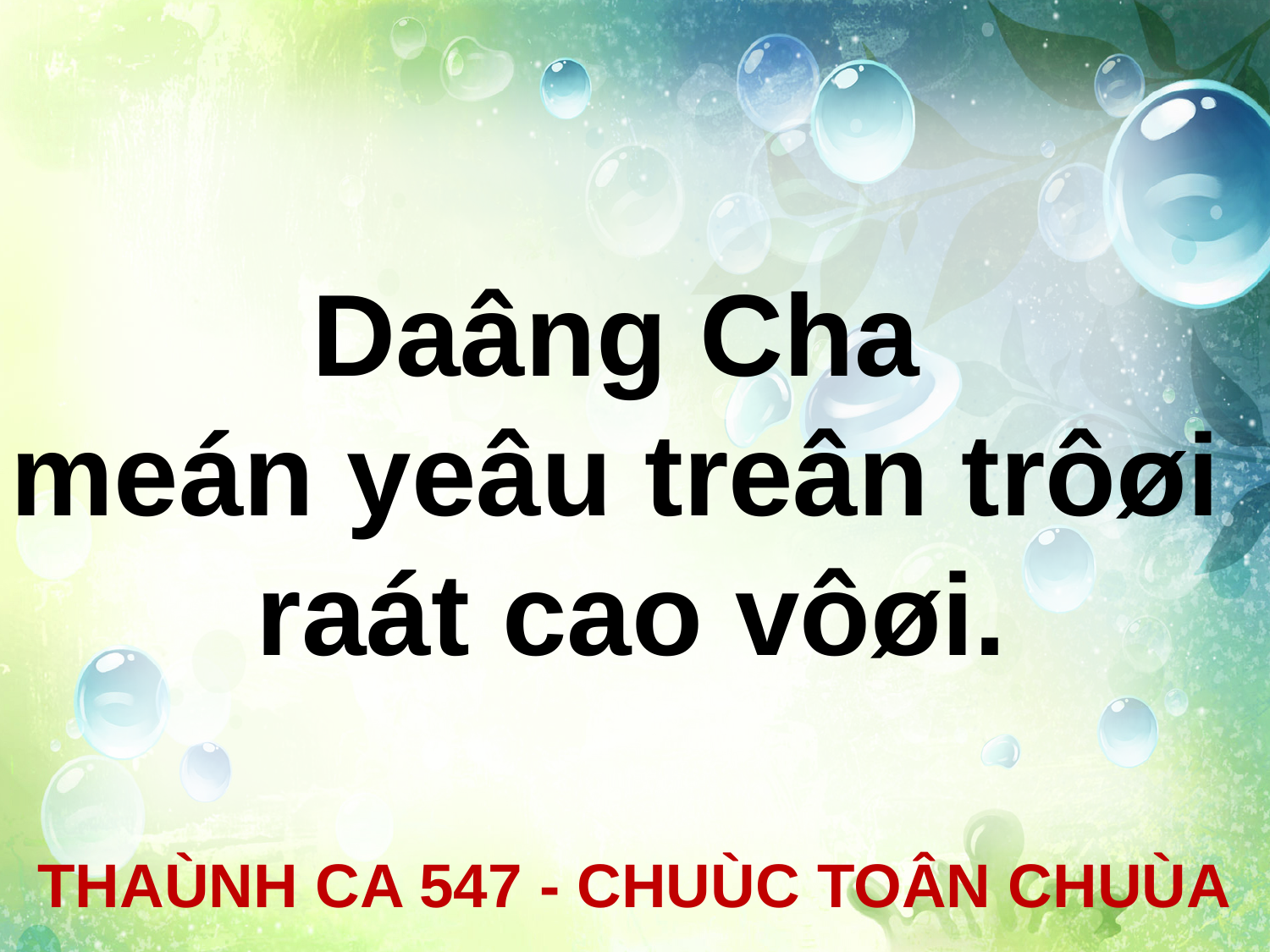

Daâng Cha
meán yeâu treân trôøi
raát cao vôøi.
THAÙNH CA 547 - CHUÙC TOÂN CHUÙA